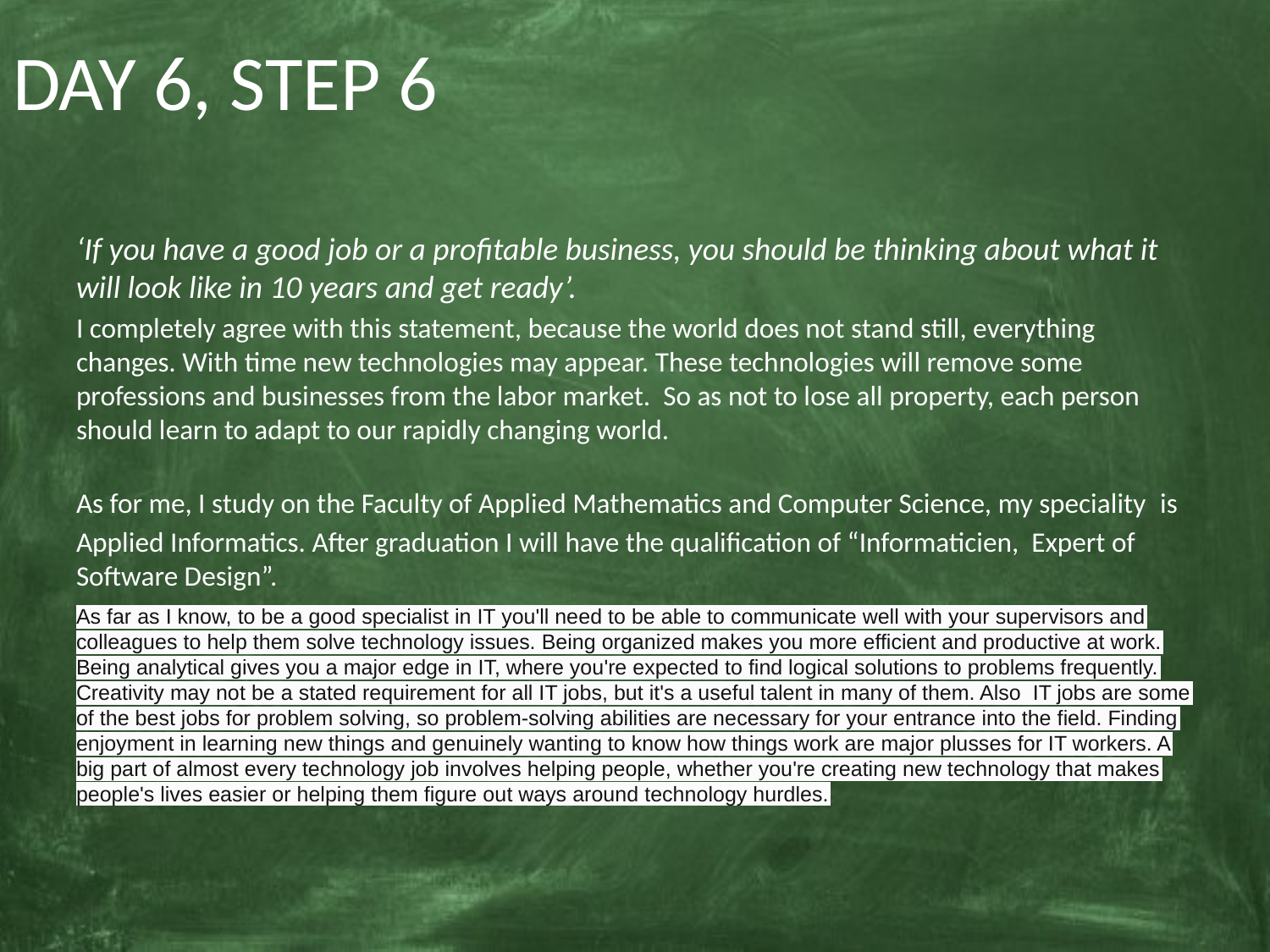

# DAY 6, STEP 6
‘If you have a good job or a profitable business, you should be thinking about what it will look like in 10 years and get ready’.
I completely agree with this statement, because the world does not stand still, everything  changes. With time new technologies may appear. These technologies will remove some professions and businesses from the labor market.  So as not to lose all property, each person should learn to adapt to our rapidly changing world.
As for me, I study on the Faculty of Applied Mathematics and Computer Science, my speciality is Applied Informatics. After graduation I will have the qualification of “Informaticien,  Expert of Software Design”.
As far as I know, to be a good specialist in IT you'll need to be able to communicate well with your supervisors and colleagues to help them solve technology issues. Being organized makes you more efficient and productive at work. Being analytical gives you a major edge in IT, where you're expected to find logical solutions to problems frequently. Creativity may not be a stated requirement for all IT jobs, but it's a useful talent in many of them. Also  IT jobs are some of the best jobs for problem solving, so problem-solving abilities are necessary for your entrance into the field. Finding enjoyment in learning new things and genuinely wanting to know how things work are major plusses for IT workers. A big part of almost every technology job involves helping people, whether you're creating new technology that makes people's lives easier or helping them figure out ways around technology hurdles.